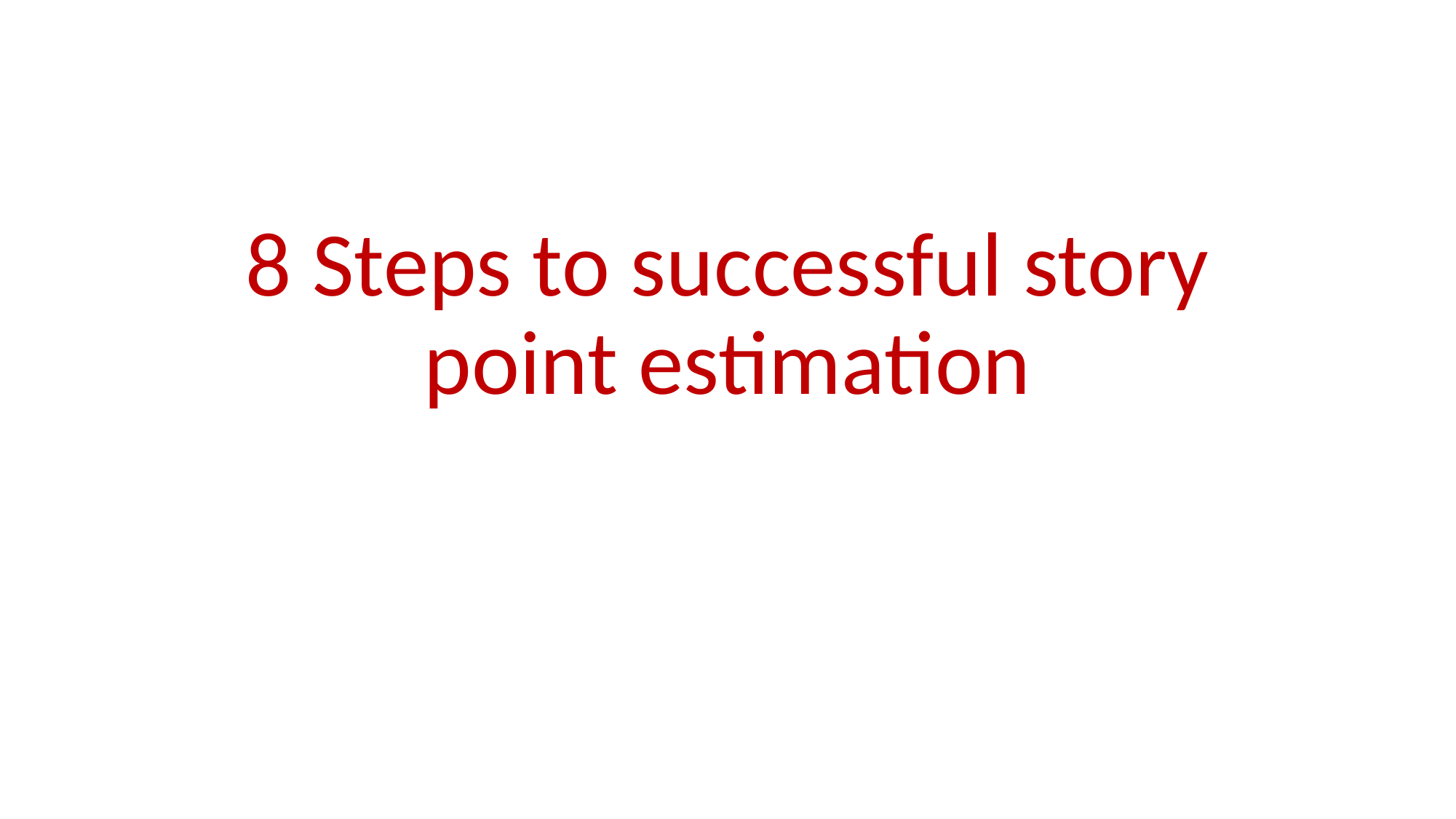

# 8 Steps to successful story point estimation